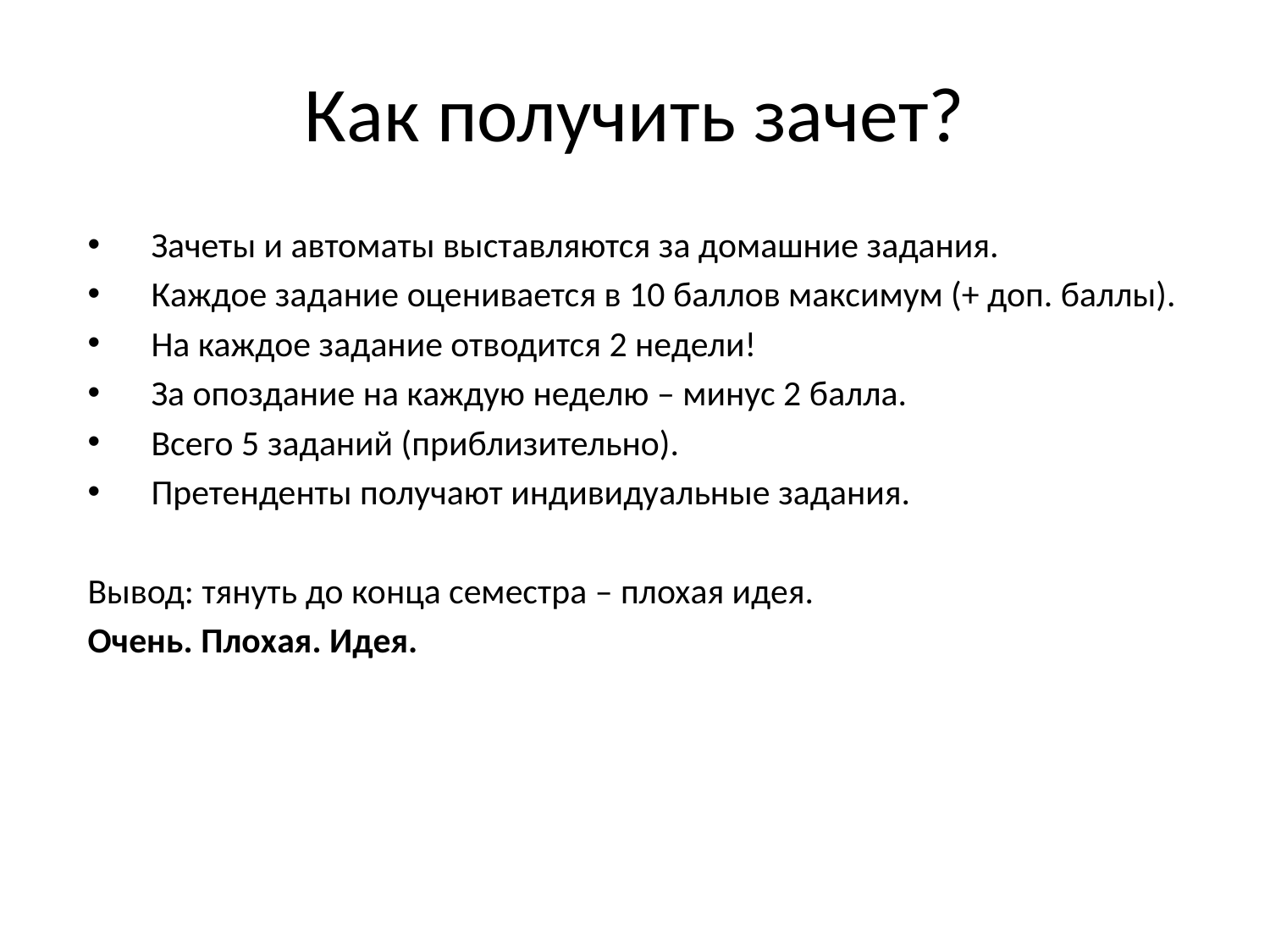

# Как получить зачет?
Зачеты и автоматы выставляются за домашние задания.
Каждое задание оценивается в 10 баллов максимум (+ доп. баллы).
На каждое задание отводится 2 недели!
За опоздание на каждую неделю – минус 2 балла.
Всего 5 заданий (приблизительно).
Претенденты получают индивидуальные задания.

Вывод: тянуть до конца семестра – плохая идея.
Очень. Плохая. Идея.